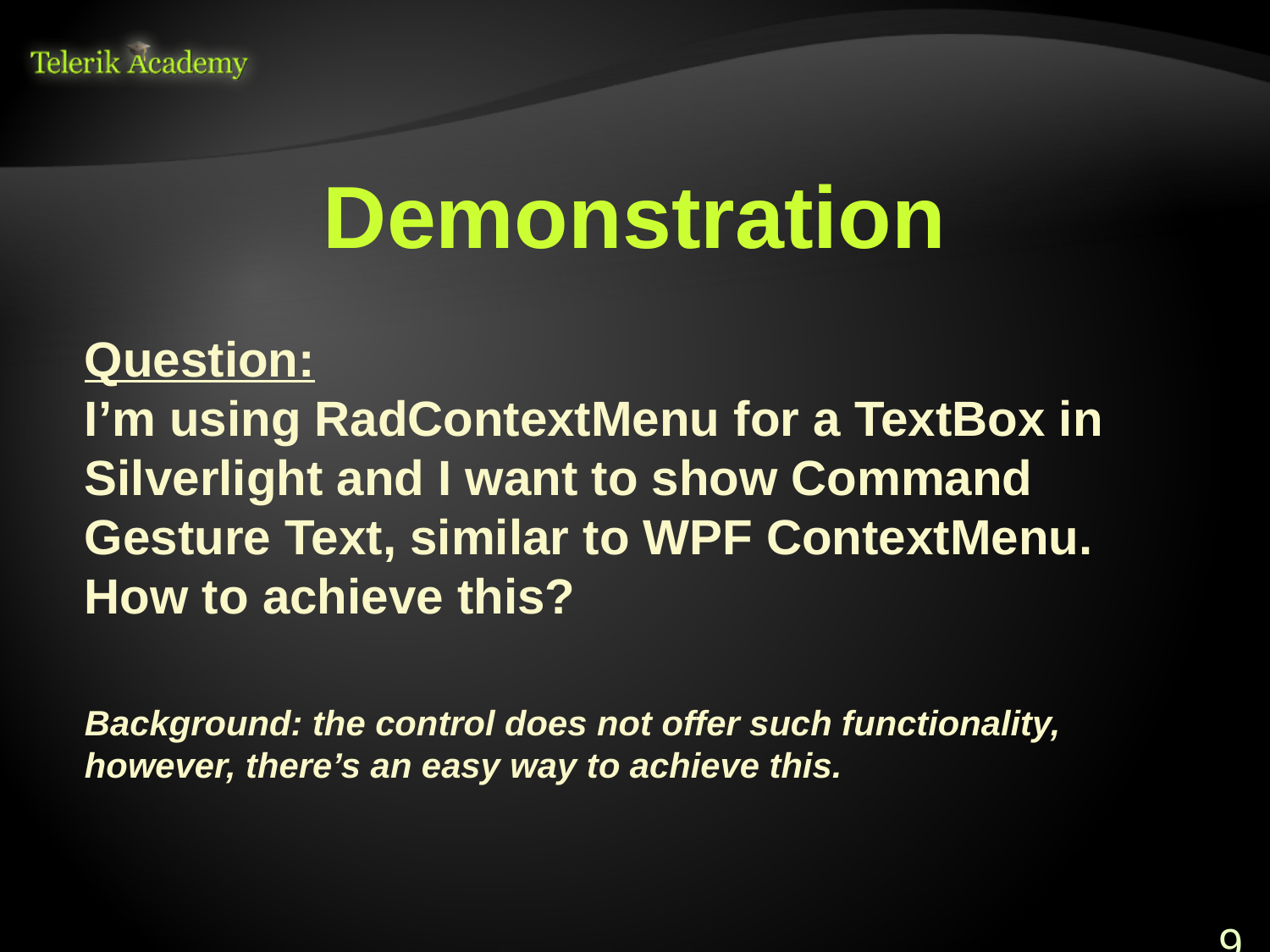

# Demonstration
Question:
I’m using RadContextMenu for a TextBox in Silverlight and I want to show Command Gesture Text, similar to WPF ContextMenu. How to achieve this?

Background: the control does not offer such functionality, however, there’s an easy way to achieve this.

9